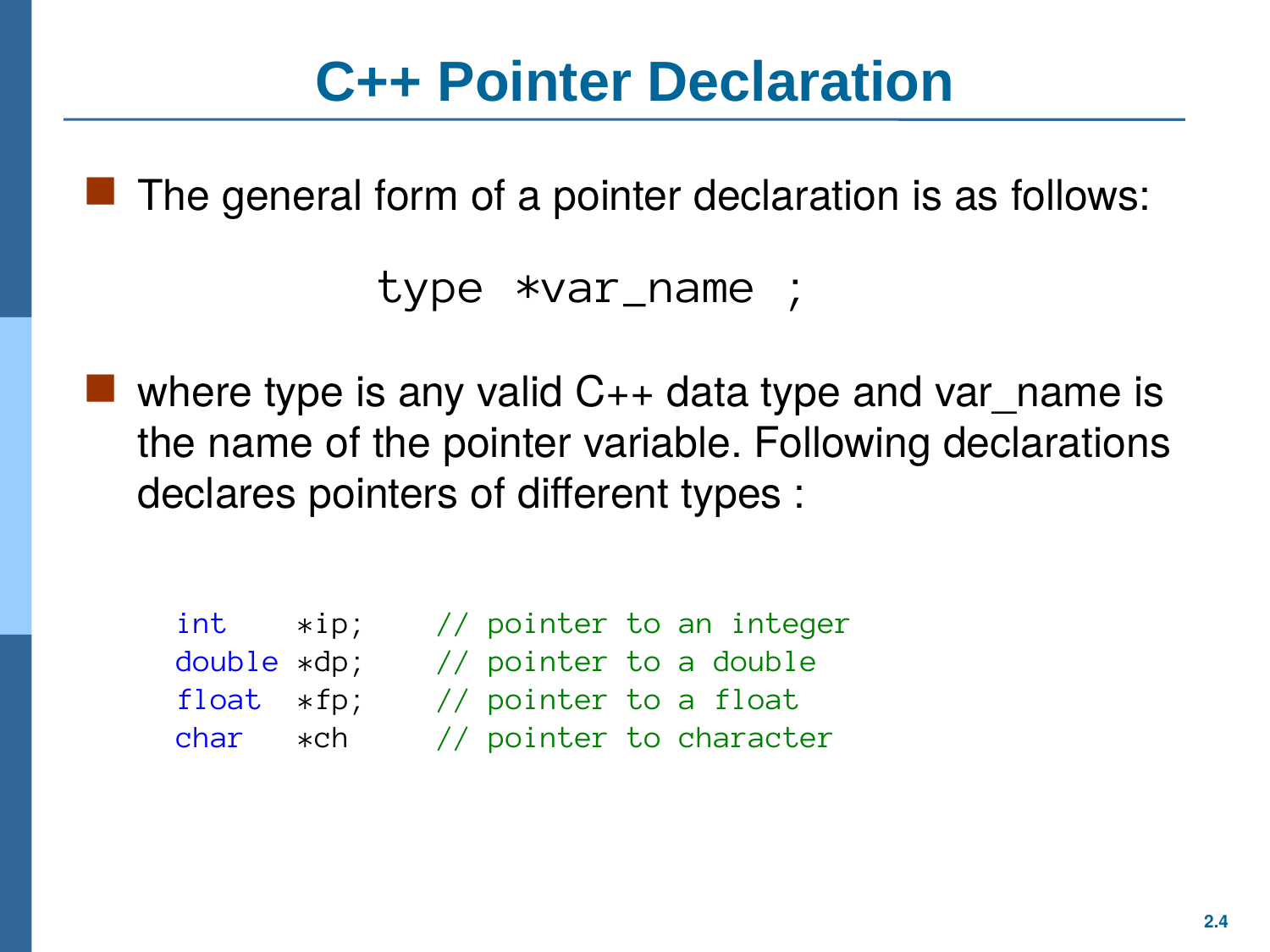

# C++ Pointer Declaration
The general form of a pointer declaration is as follows:

where type is any valid C++ data type and var_name is the name of the pointer variable. Following declarations declares pointers of different types :

type ∗var_name ;
int    *ip;    // pointer to an integer
double *dp;    // pointer to a double
float  *fp;    // pointer to a float
char   *ch     // pointer to character